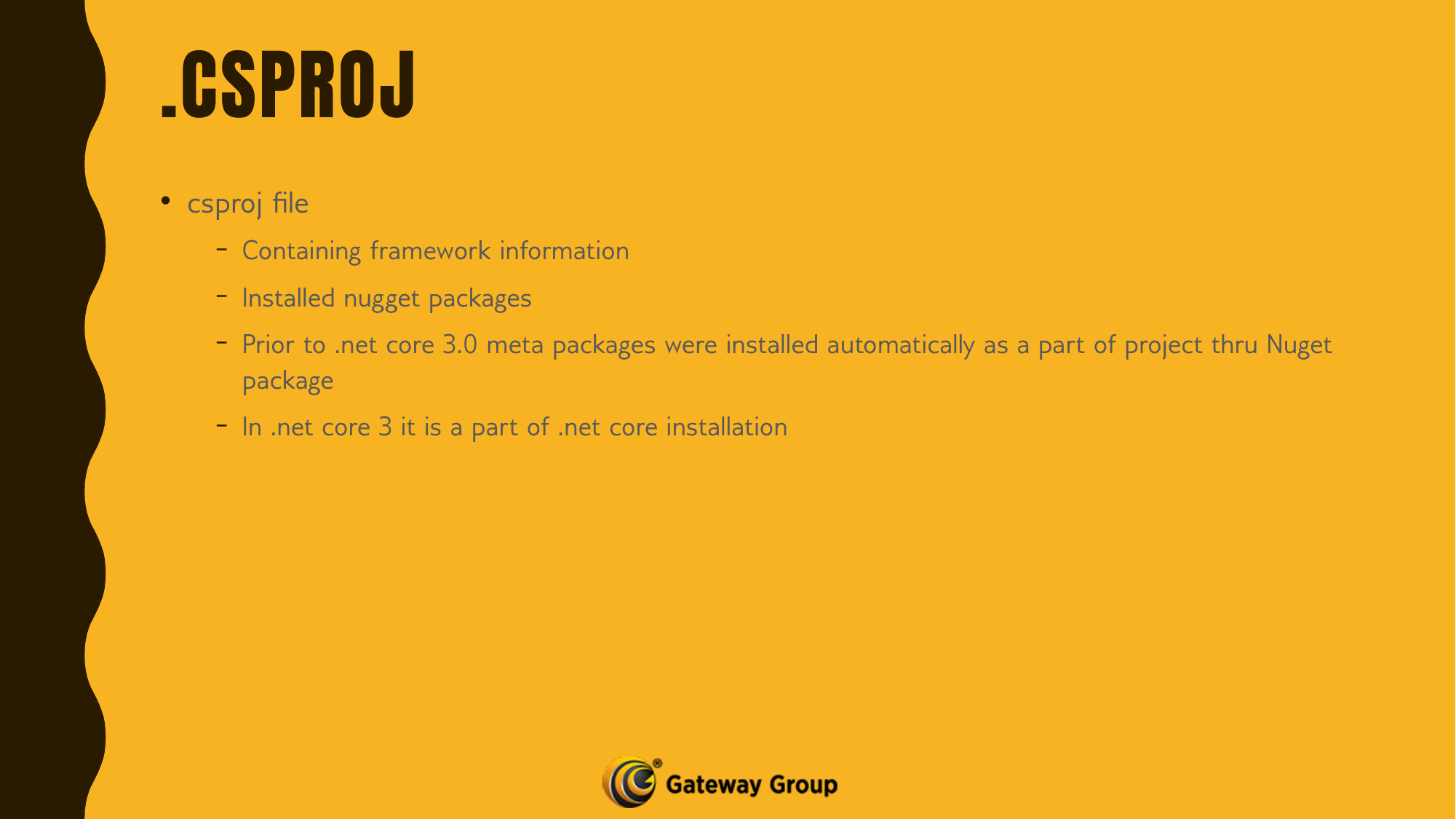

# .CSPROJ
csproj file
Containing framework information
Installed nugget packages
Prior to .net core 3.0 meta packages were installed automatically as a part of project thru Nuget package
In .net core 3 it is a part of .net core installation